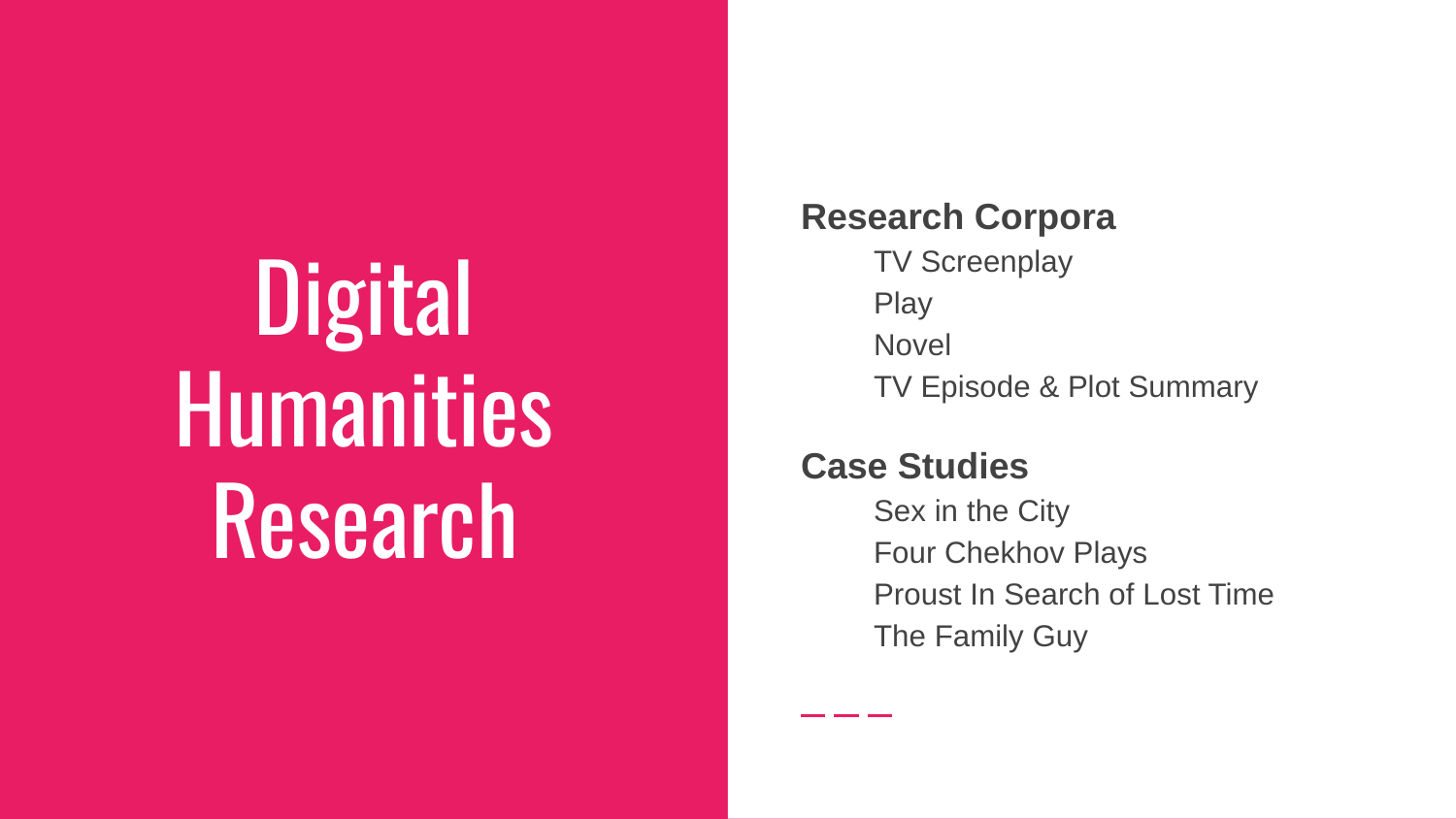

Research Corpora
TV Screenplay
Play
Novel
TV Episode & Plot Summary
Case Studies
Sex in the City
Four Chekhov Plays
Proust In Search of Lost Time
The Family Guy
# Digital Humanities Research